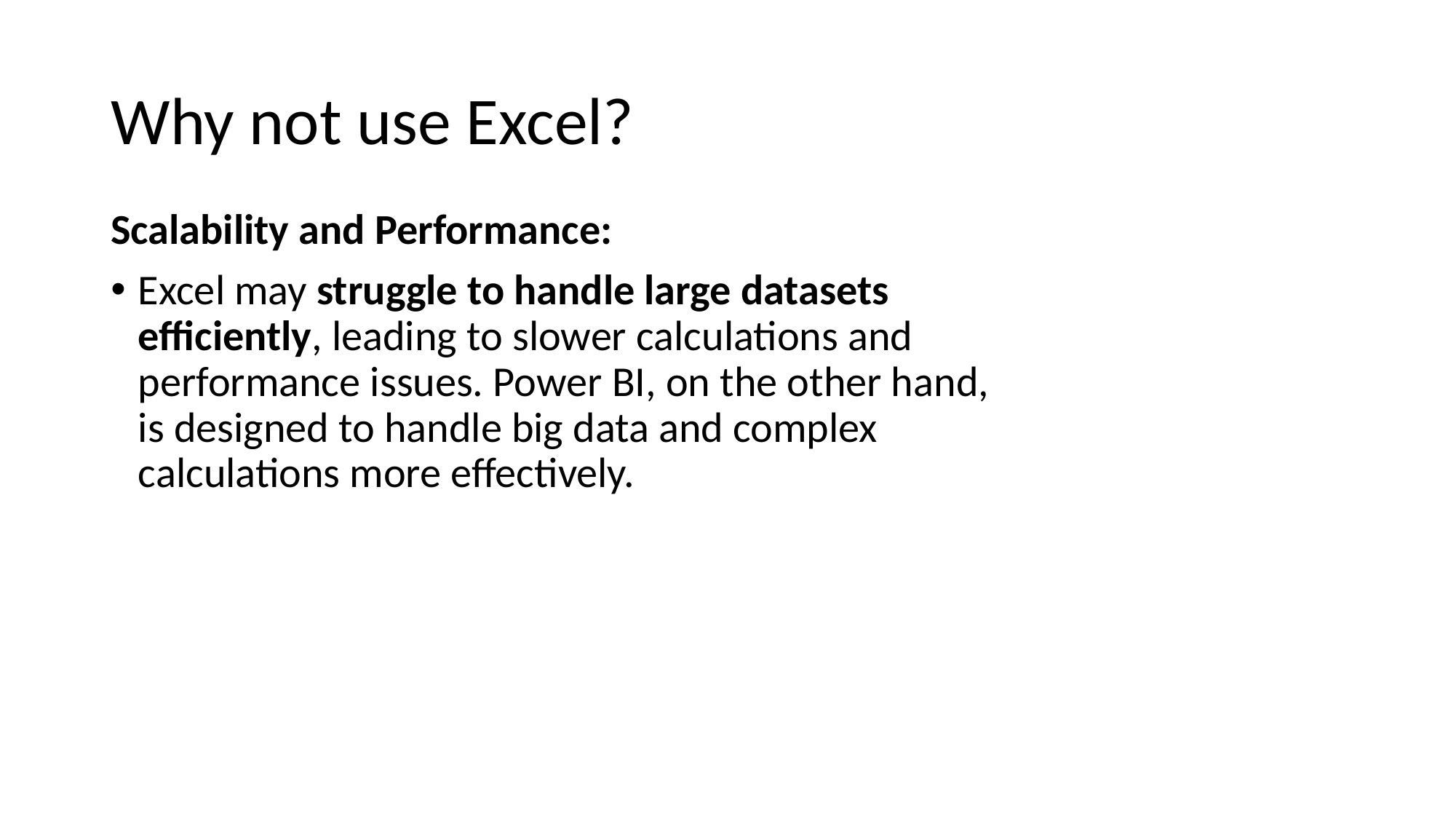

# Why not use Excel?
Scalability and Performance:
Excel may struggle to handle large datasets efficiently, leading to slower calculations and performance issues. Power BI, on the other hand, is designed to handle big data and complex calculations more effectively.